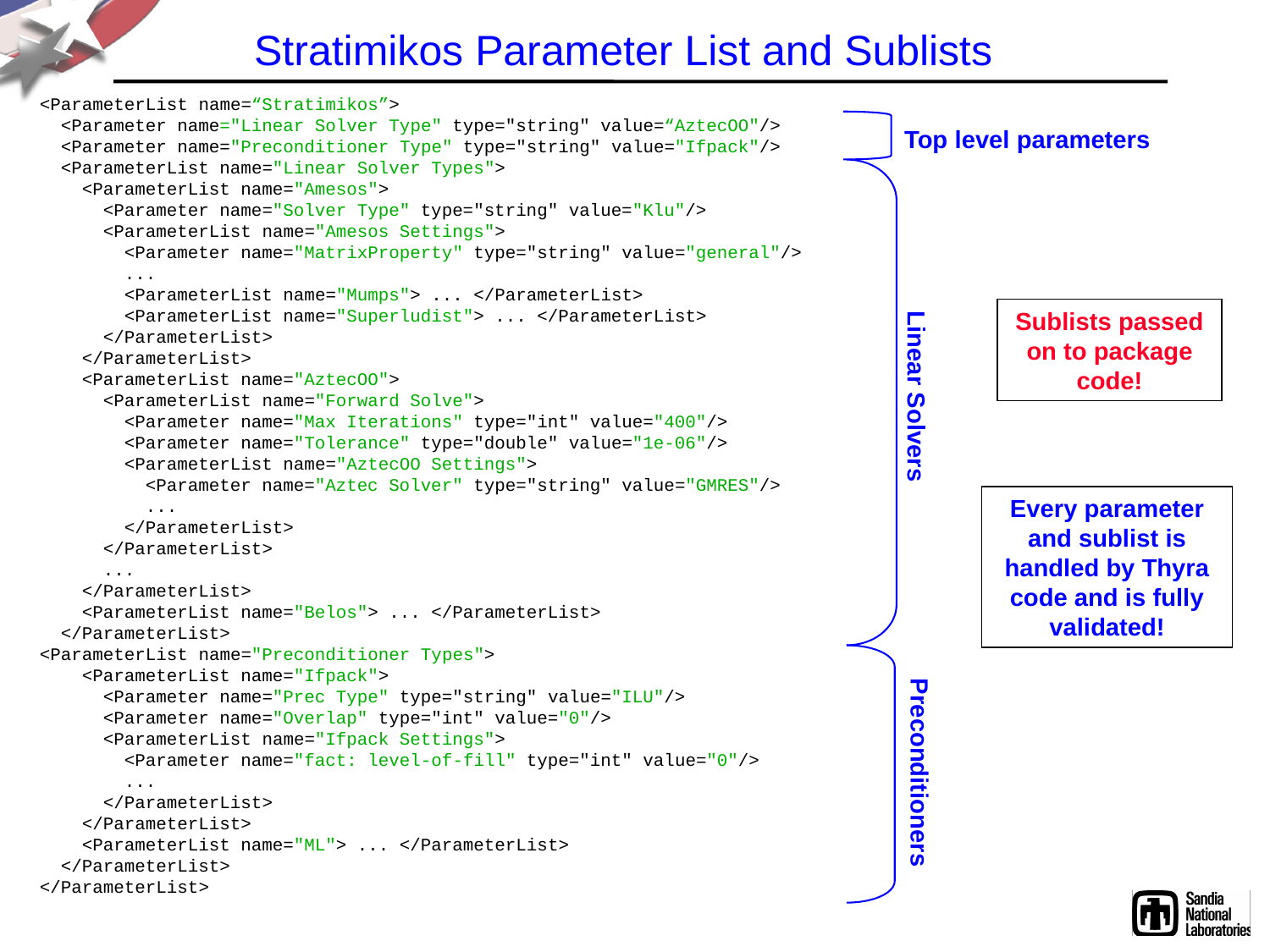

# Stratimikos Parameter List and Sublists
<ParameterList name=“Stratimikos”>
  <Parameter name="Linear Solver Type" type="string" value=“AztecOO"/>
  <Parameter name="Preconditioner Type" type="string" value="Ifpack"/>
  <ParameterList name="Linear Solver Types">
    <ParameterList name="Amesos">
      <Parameter name="Solver Type" type="string" value="Klu"/>
      <ParameterList name="Amesos Settings">
        <Parameter name="MatrixProperty" type="string" value="general"/>
        ...
        <ParameterList name="Mumps"> ... </ParameterList>
        <ParameterList name="Superludist"> ... </ParameterList>
      </ParameterList>
    </ParameterList>
    <ParameterList name="AztecOO">
      <ParameterList name="Forward Solve">
        <Parameter name="Max Iterations" type="int" value="400"/>
        <Parameter name="Tolerance" type="double" value="1e-06"/>
        <ParameterList name="AztecOO Settings">
          <Parameter name="Aztec Solver" type="string" value="GMRES"/>
          ...
        </ParameterList>
      </ParameterList>
      ...
    </ParameterList>
    <ParameterList name="Belos"> ... </ParameterList>
  </ParameterList>
<ParameterList name="Preconditioner Types">
    <ParameterList name="Ifpack">
      <Parameter name="Prec Type" type="string" value="ILU"/>
      <Parameter name="Overlap" type="int" value="0"/>
      <ParameterList name="Ifpack Settings">
        <Parameter name="fact: level-of-fill" type="int" value="0"/>
        ...
      </ParameterList>
    </ParameterList>
    <ParameterList name="ML"> ... </ParameterList>
  </ParameterList>
</ParameterList>

Top level parameters

Sublists passed on to package code!
Linear Solvers
Every parameter and sublist is handled by Thyra code and is fully validated!

Preconditioners